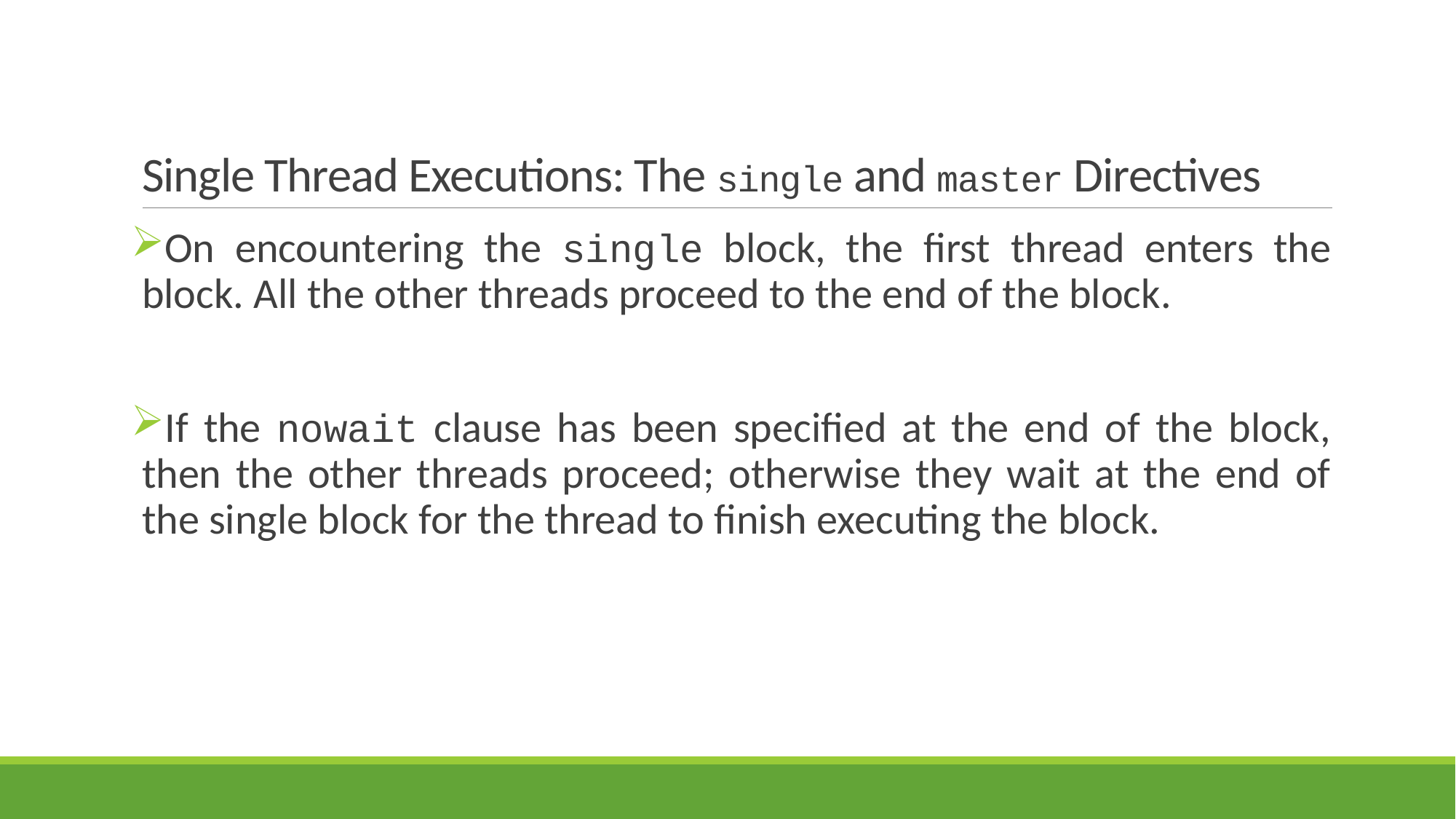

# Single Thread Executions: The single and master Directives
On encountering the single block, the first thread enters the block. All the other threads proceed to the end of the block.

If the nowait clause has been specified at the end of the block, then the other threads proceed; otherwise they wait at the end of the single block for the thread to finish executing the block.